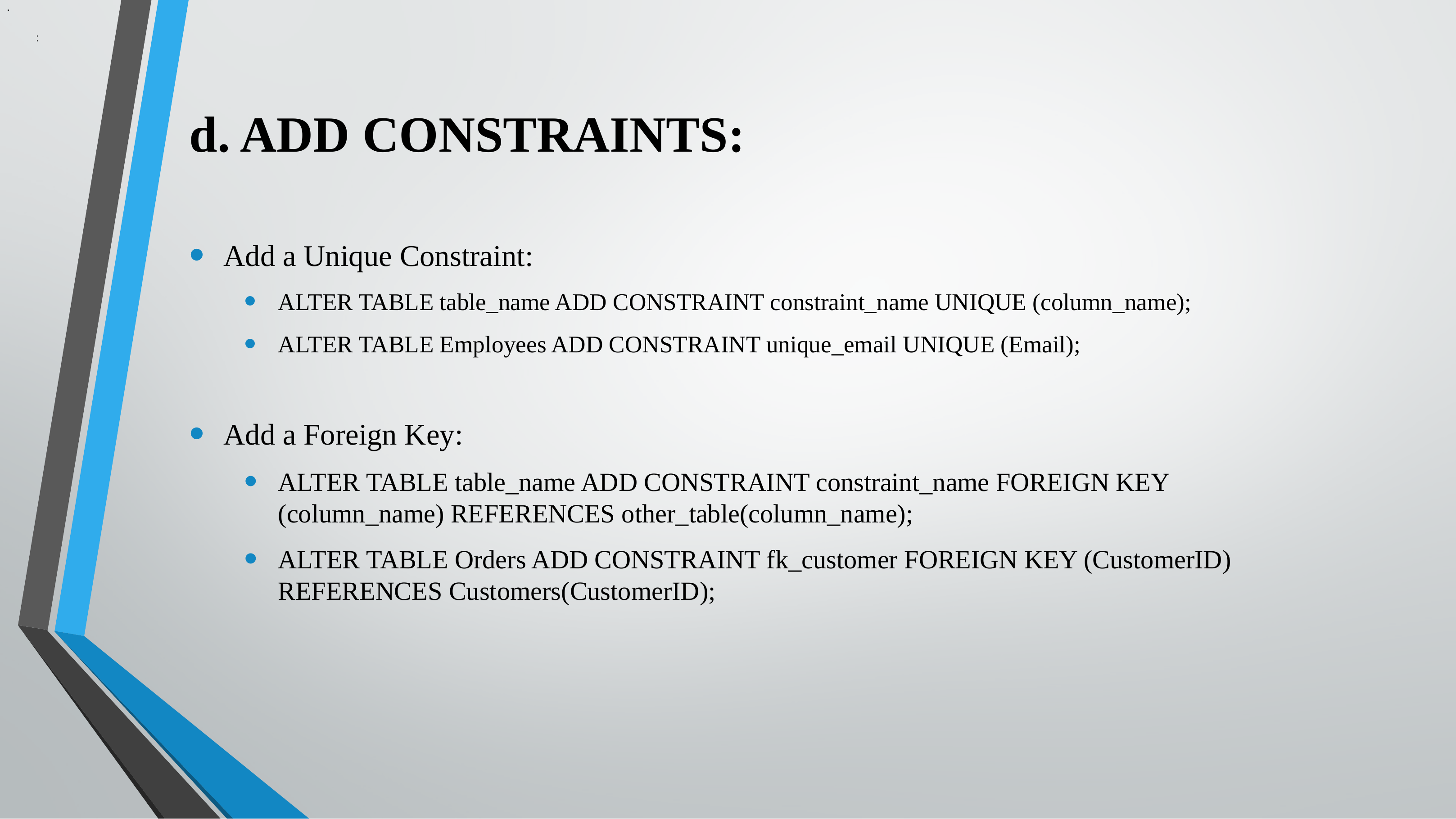

.

:
# d. ADD CONSTRAINTS:
Add a Unique Constraint:
ALTER TABLE table_name ADD CONSTRAINT constraint_name UNIQUE (column_name);
ALTER TABLE Employees ADD CONSTRAINT unique_email UNIQUE (Email);

Add a Foreign Key:
ALTER TABLE table_name ADD CONSTRAINT constraint_name FOREIGN KEY (column_name) REFERENCES other_table(column_name);
ALTER TABLE Orders ADD CONSTRAINT fk_customer FOREIGN KEY (CustomerID) REFERENCES Customers(CustomerID);